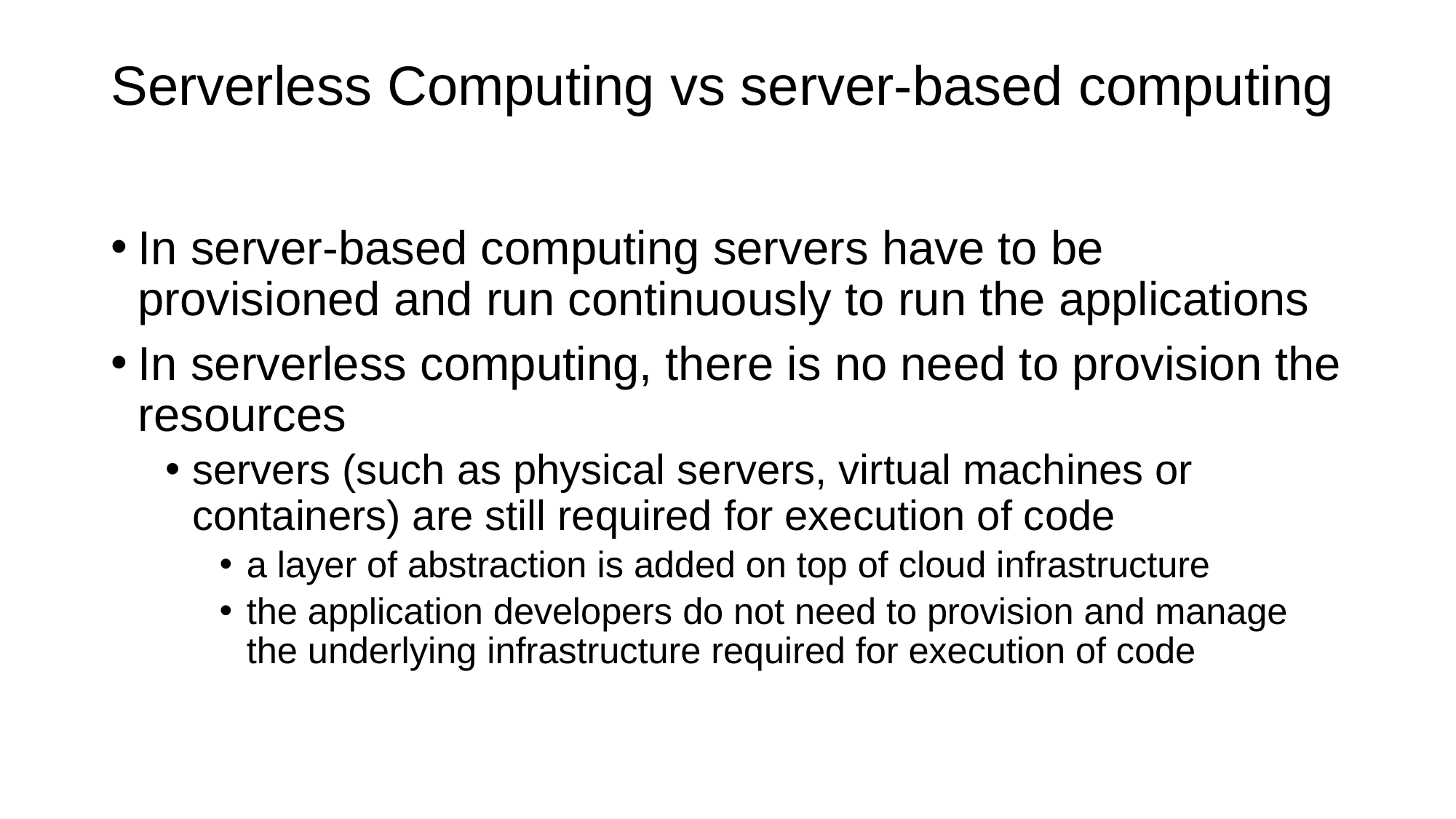

# Serverless Computing vs server-based computing
In server-based computing servers have to be provisioned and run continuously to run the applications
In serverless computing, there is no need to provision the resources
servers (such as physical servers, virtual machines or containers) are still required for execution of code
a layer of abstraction is added on top of cloud infrastructure
the application developers do not need to provision and manage the underlying infrastructure required for execution of code